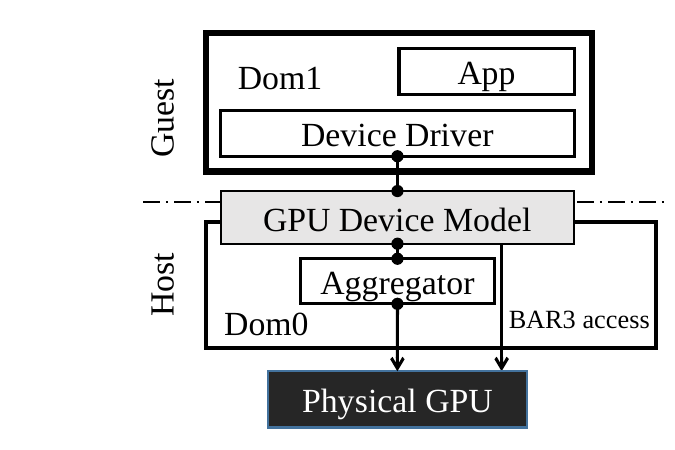

App
Device Driver
Dom1
Guest
GPU Device Model

Host
Aggregator
Dom0
BAR3 access
Physical GPU